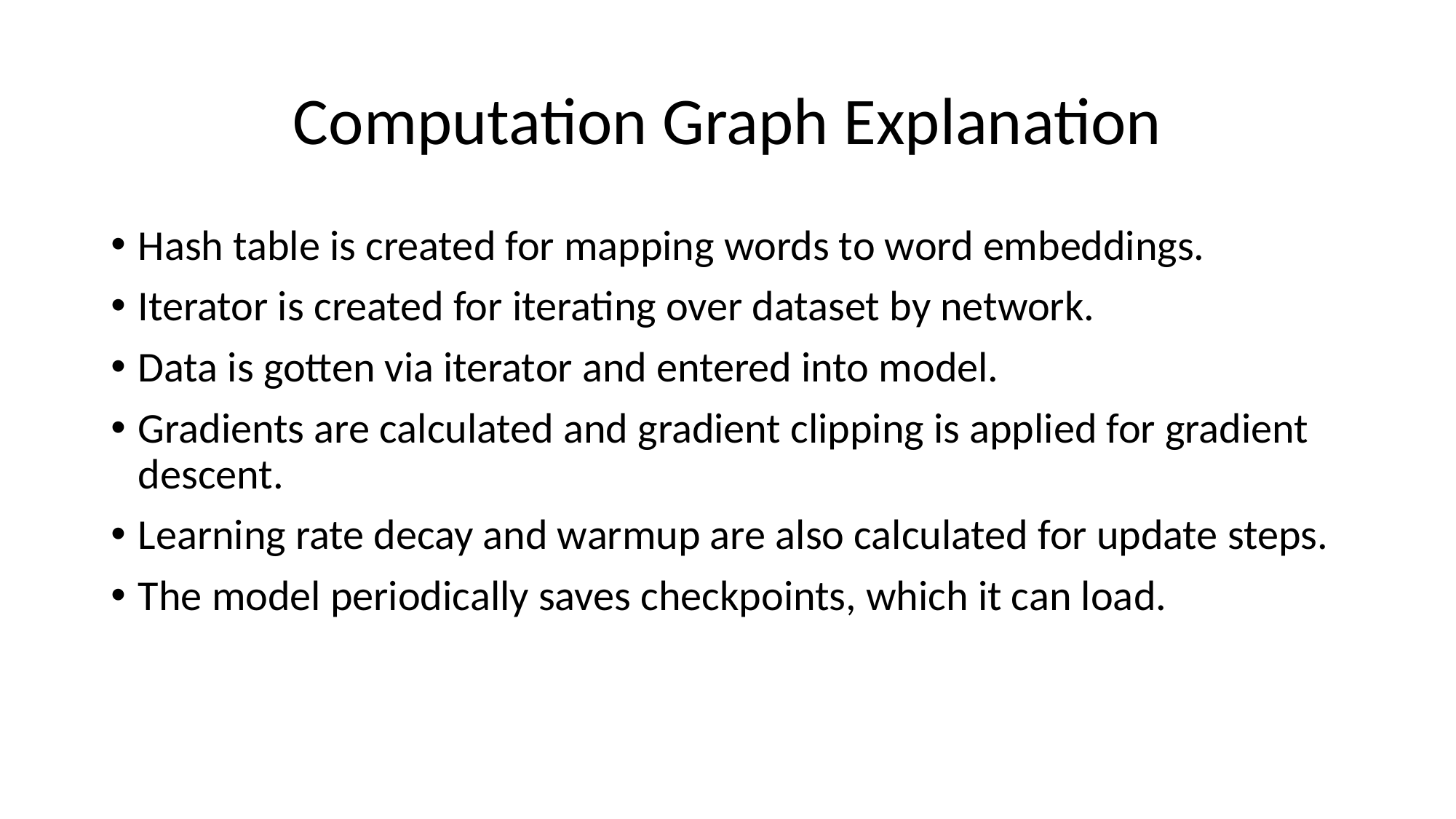

# Computation Graph Explanation
Hash table is created for mapping words to word embeddings.
Iterator is created for iterating over dataset by network.
Data is gotten via iterator and entered into model.
Gradients are calculated and gradient clipping is applied for gradient descent.
Learning rate decay and warmup are also calculated for update steps.
The model periodically saves checkpoints, which it can load.